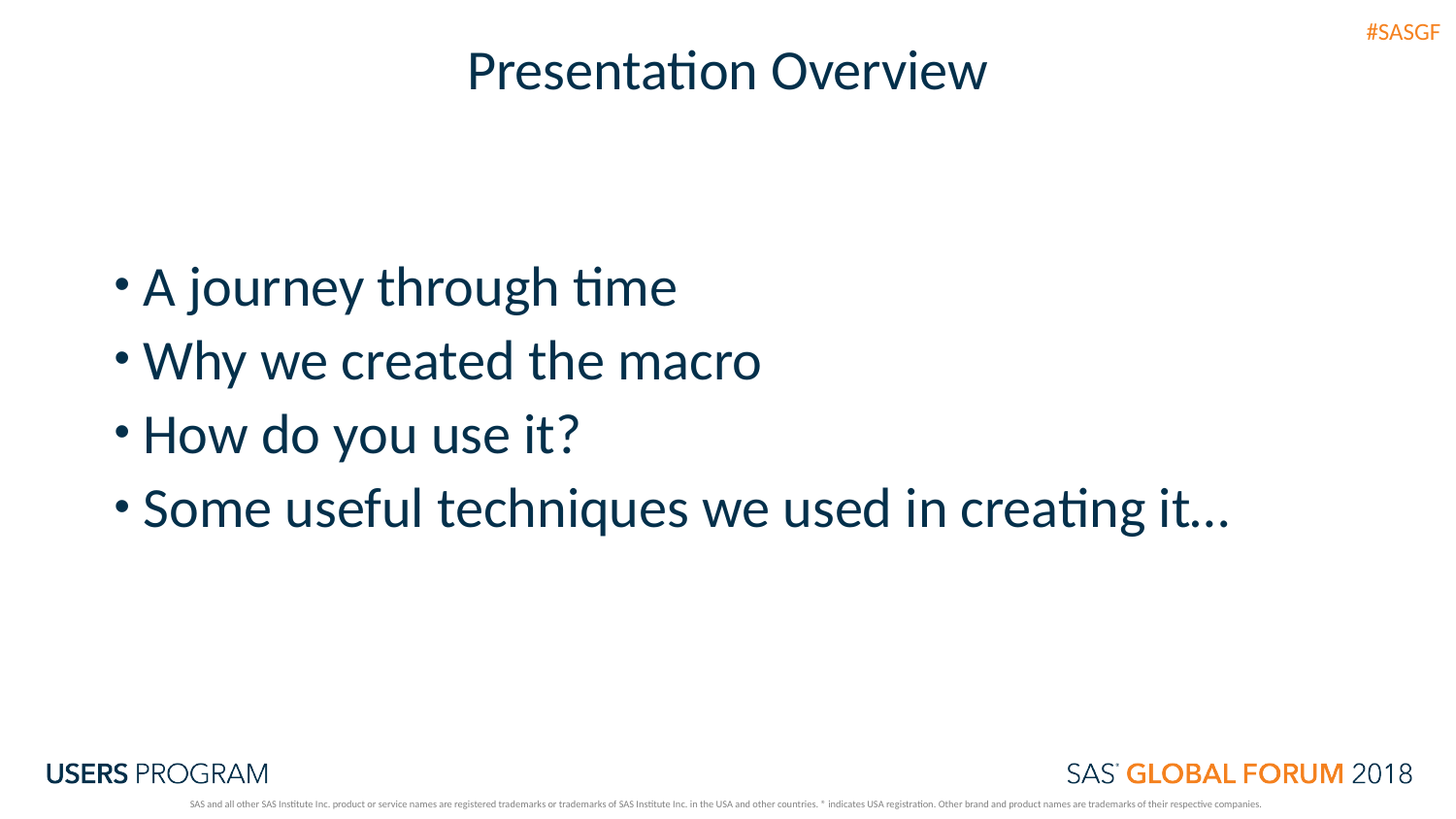

# Presentation Overview
A journey through time
Why we created the macro
How do you use it?
Some useful techniques we used in creating it…